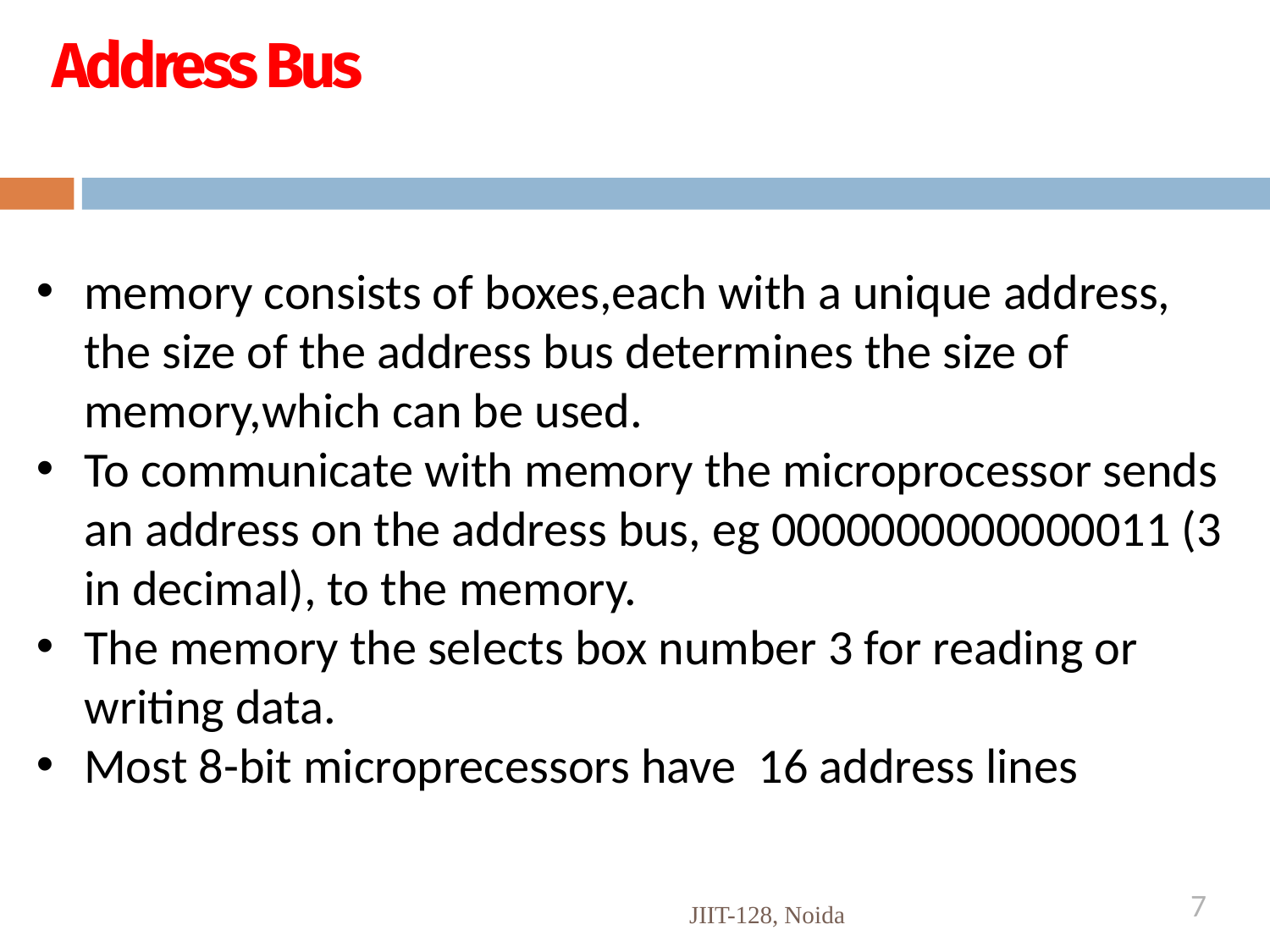

# Address Bus
memory consists of boxes,each with a unique address, the size of the address bus determines the size of memory,which can be used.
To communicate with memory the microprocessor sends an address on the address bus, eg 0000000000000011 (3 in decimal), to the memory.
The memory the selects box number 3 for reading or writing data.
Most 8-bit microprecessors have  16 address lines
7
JIIT-128, Noida